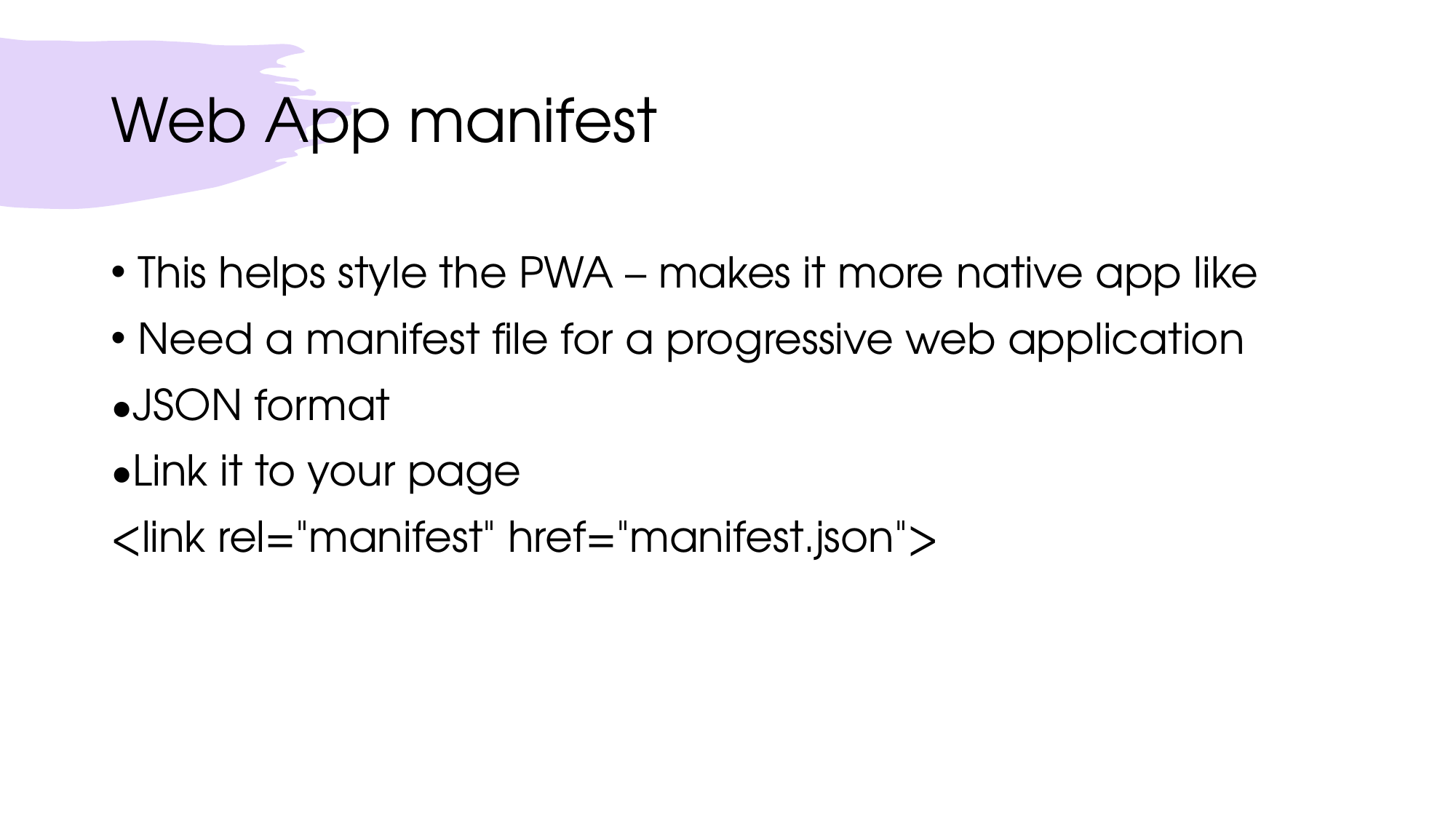

# Web App manifest
This helps style the PWA – makes it more native app like
Need a manifest file for a progressive web application
•JSON format
•Link it to your page
<link rel="manifest" href="manifest.json">